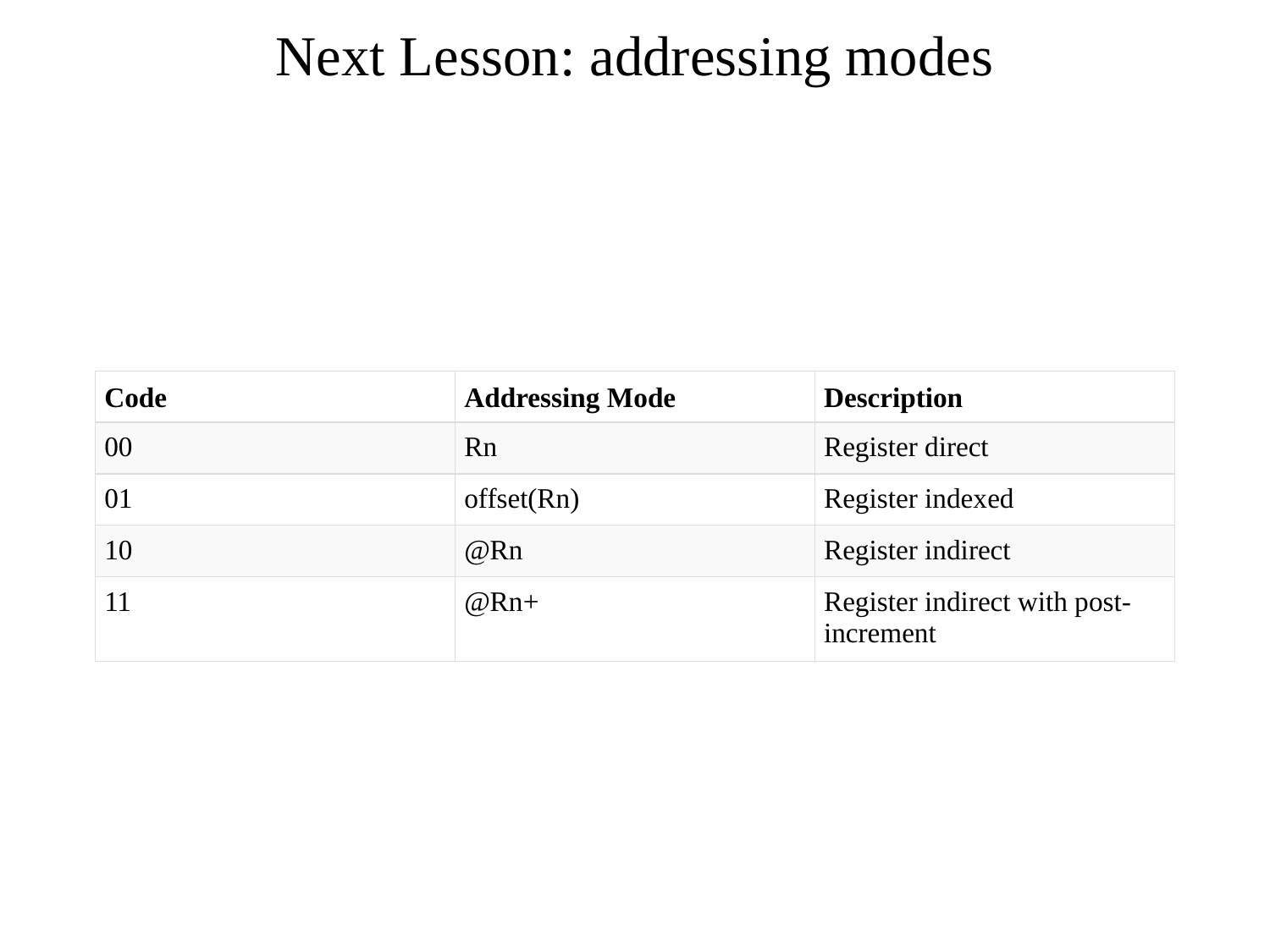

# Next Lesson: addressing modes
| Code | Addressing Mode | Description |
| --- | --- | --- |
| 00 | Rn | Register direct |
| 01 | offset(Rn) | Register indexed |
| 10 | @Rn | Register indirect |
| 11 | @Rn+ | Register indirect with post-increment |